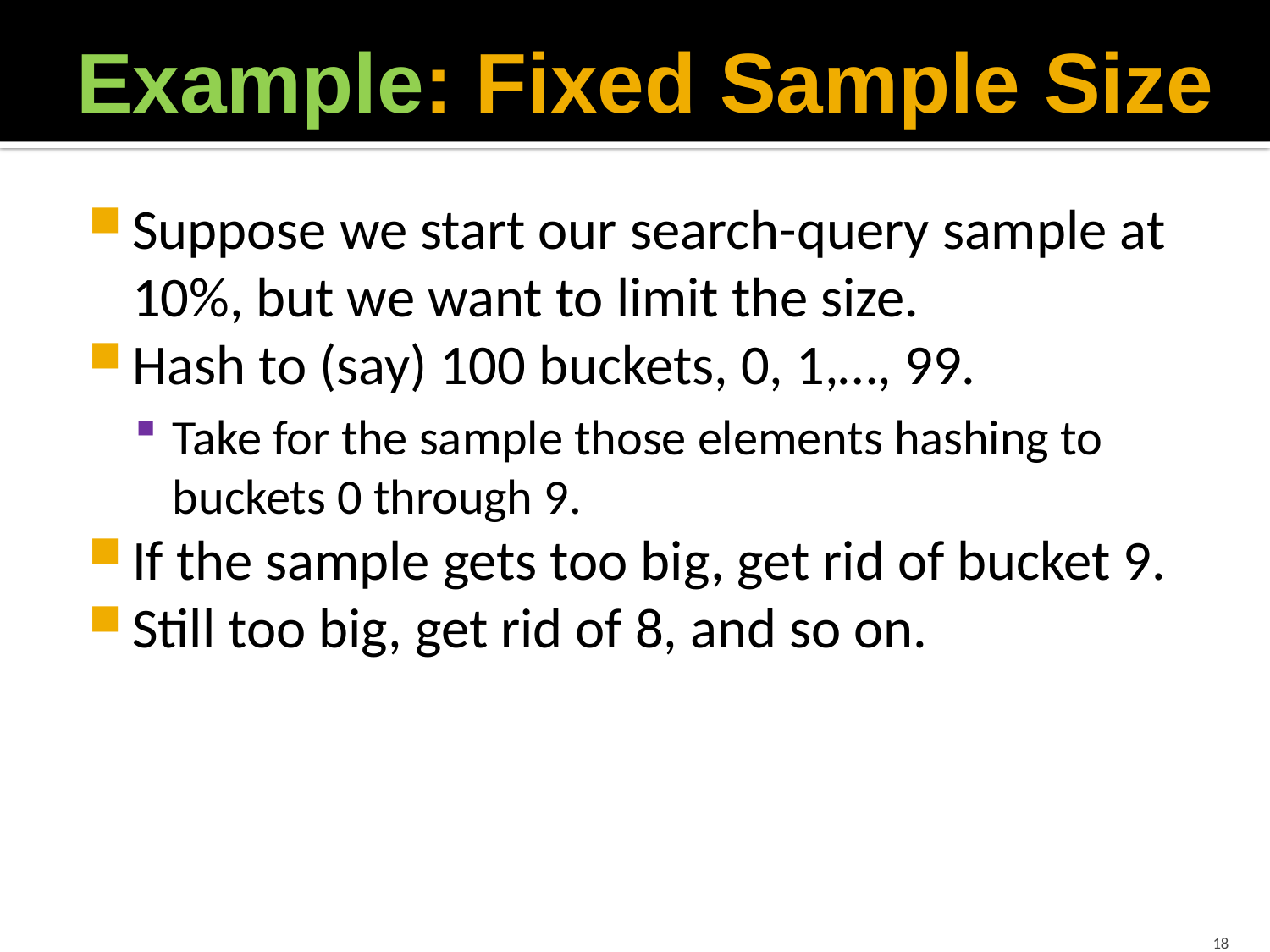

# Example: Fixed Sample Size
Suppose we start our search-query sample at 10%, but we want to limit the size.
Hash to (say) 100 buckets, 0, 1,…, 99.
Take for the sample those elements hashing to buckets 0 through 9.
If the sample gets too big, get rid of bucket 9.
Still too big, get rid of 8, and so on.
18